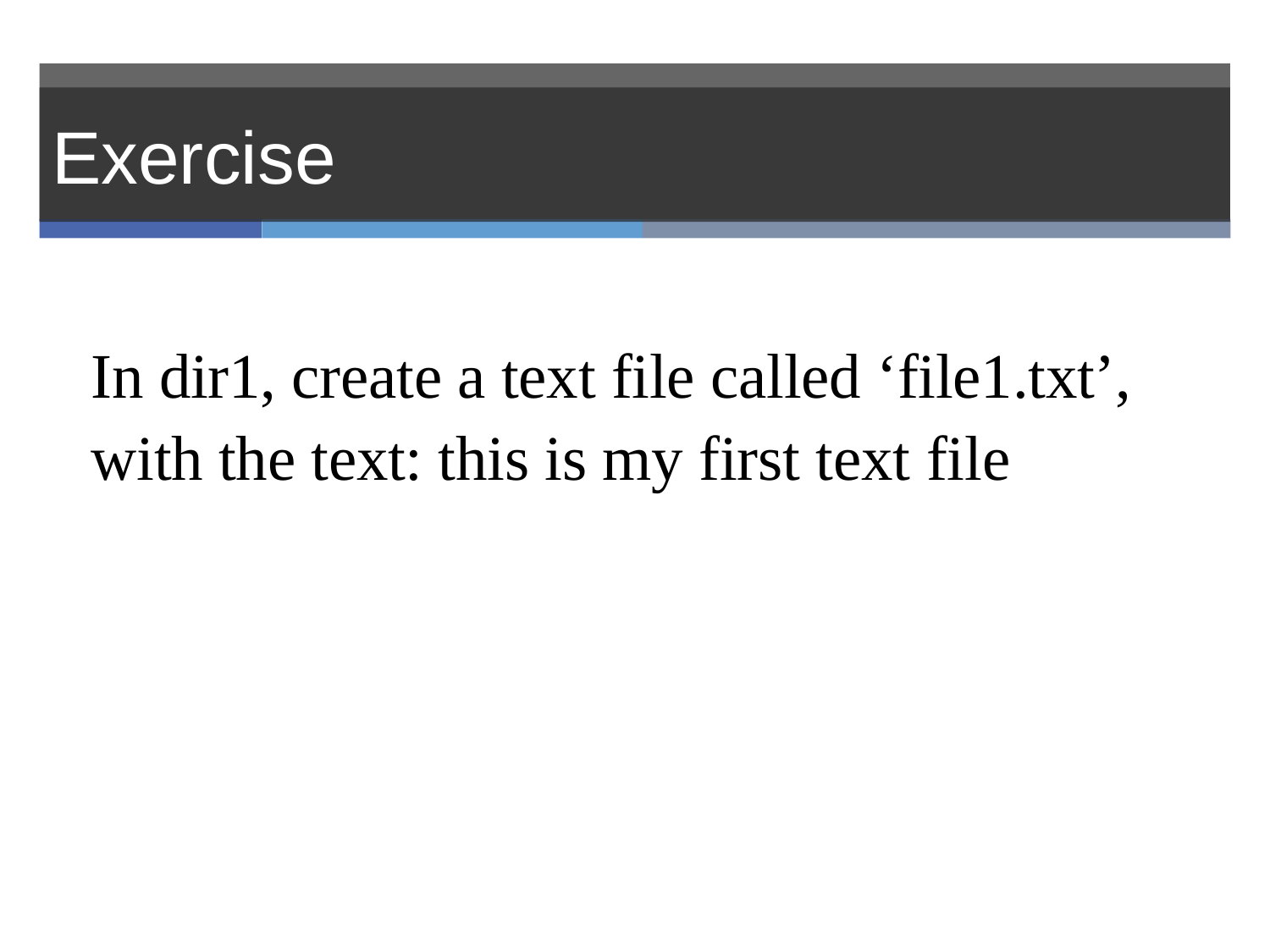

Exercise
In dir1, create a text file called ‘file1.txt’, with the text: this is my first text file